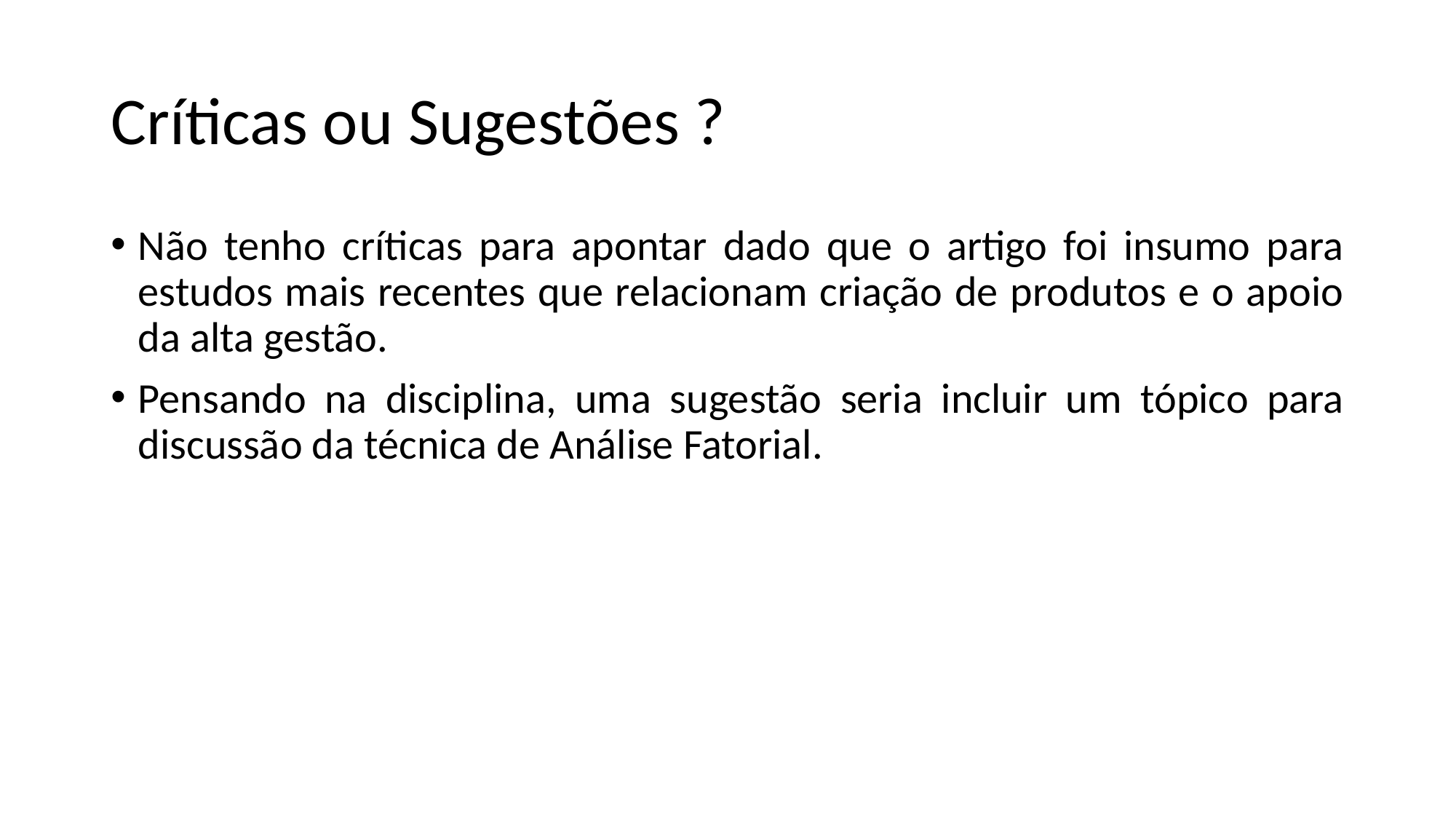

# Críticas ou Sugestões ?
Não tenho críticas para apontar dado que o artigo foi insumo para estudos mais recentes que relacionam criação de produtos e o apoio da alta gestão.
Pensando na disciplina, uma sugestão seria incluir um tópico para discussão da técnica de Análise Fatorial.